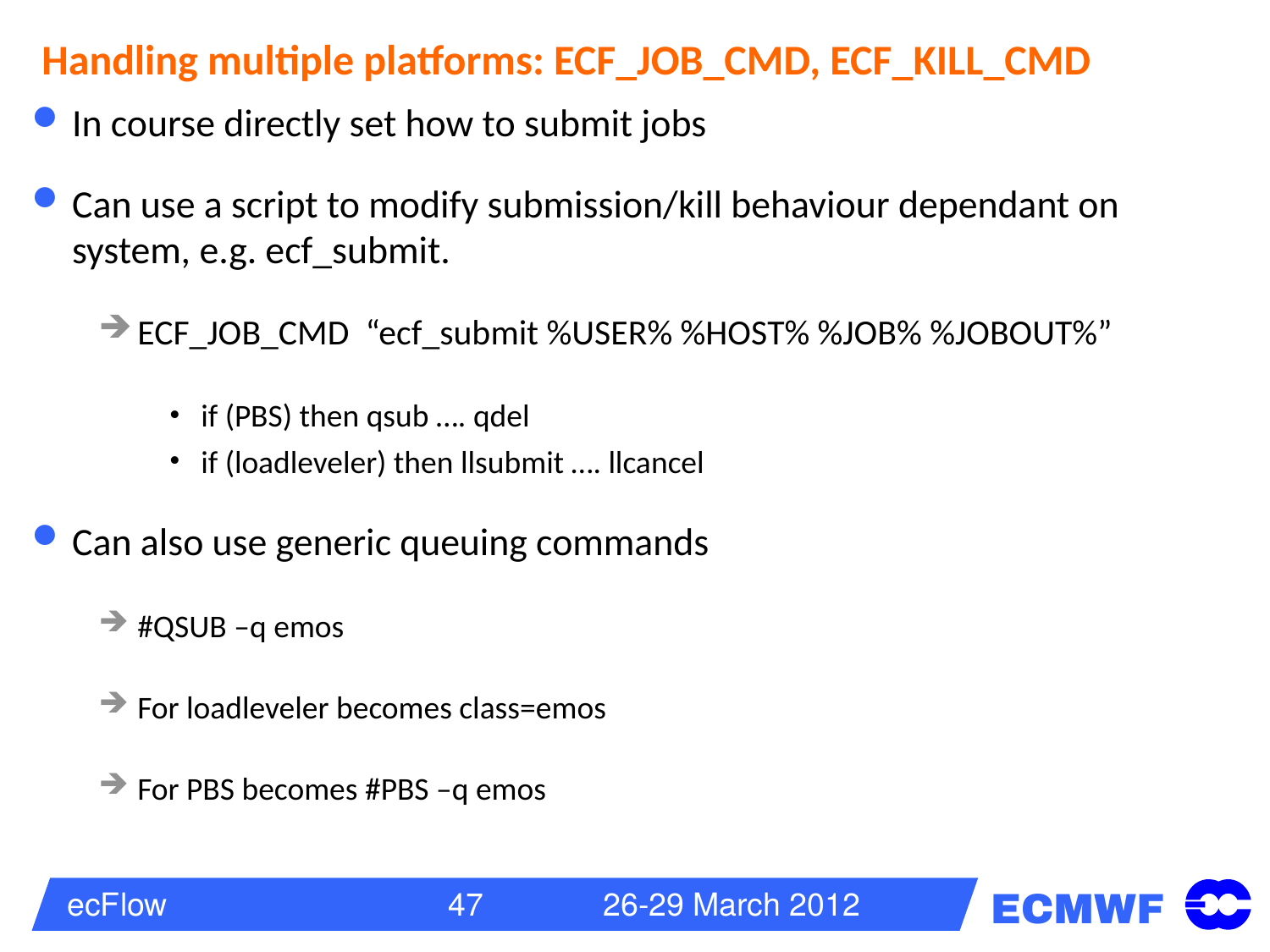

# Handling multiple platforms: ECF_JOB_CMD, ECF_KILL_CMD
In course directly set how to submit jobs
Can use a script to modify submission/kill behaviour dependant on system, e.g. ecf_submit.
ECF_JOB_CMD  “ecf_submit %USER% %HOST% %JOB% %JOBOUT%”
if (PBS) then qsub …. qdel
if (loadleveler) then llsubmit …. llcancel
Can also use generic queuing commands
#QSUB –q emos
For loadleveler becomes class=emos
For PBS becomes #PBS –q emos